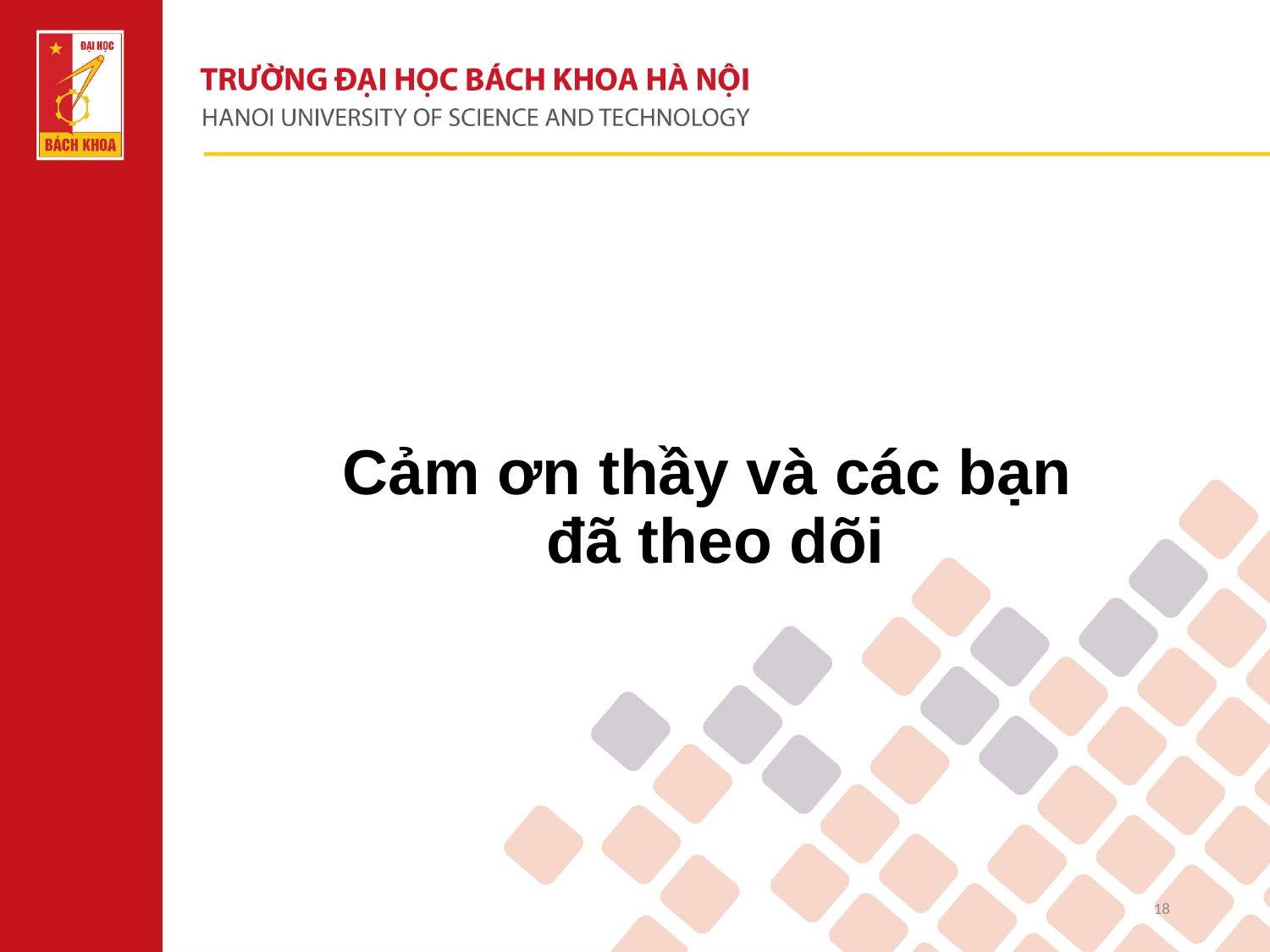

Cảm ơn thầy và các bạn
đã theo dõi
18